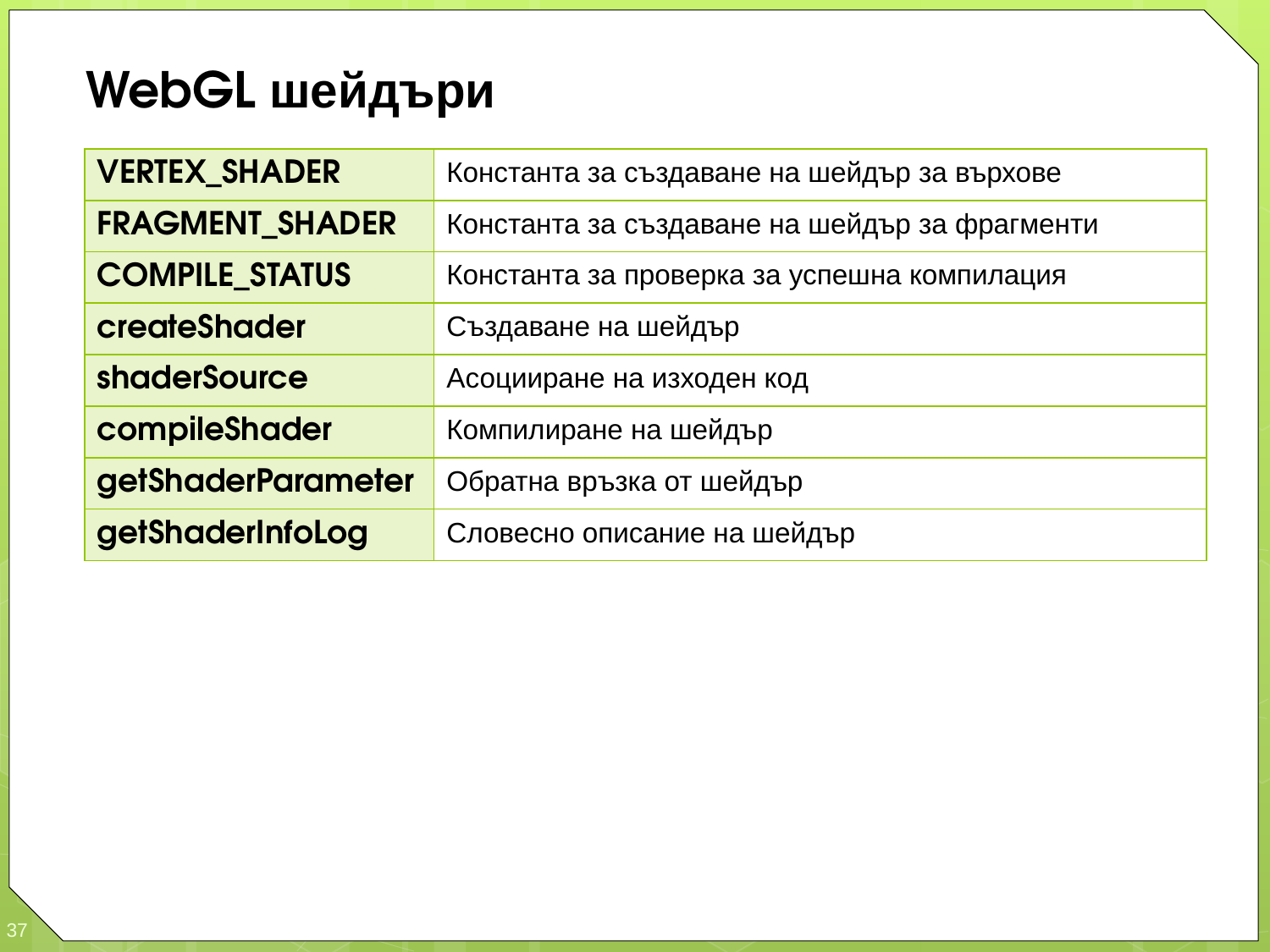

WebGL шейдъри

| VERTEX\_SHADER | Константа за създаване на шейдър за върхове |
| --- | --- |
| FRAGMENT\_SHADER | Константа за създаване на шейдър за фрагменти |
| COMPILE\_STATUS | Константа за проверка за успешна компилация |
| createShader | Създаване на шейдър |
| shaderSource | Асоцииране на изходен код |
| compileShader | Компилиране на шейдър |
| getShaderParameter | Обратна връзка от шейдър |
| getShaderInfoLog | Словесно описание на шейдър |